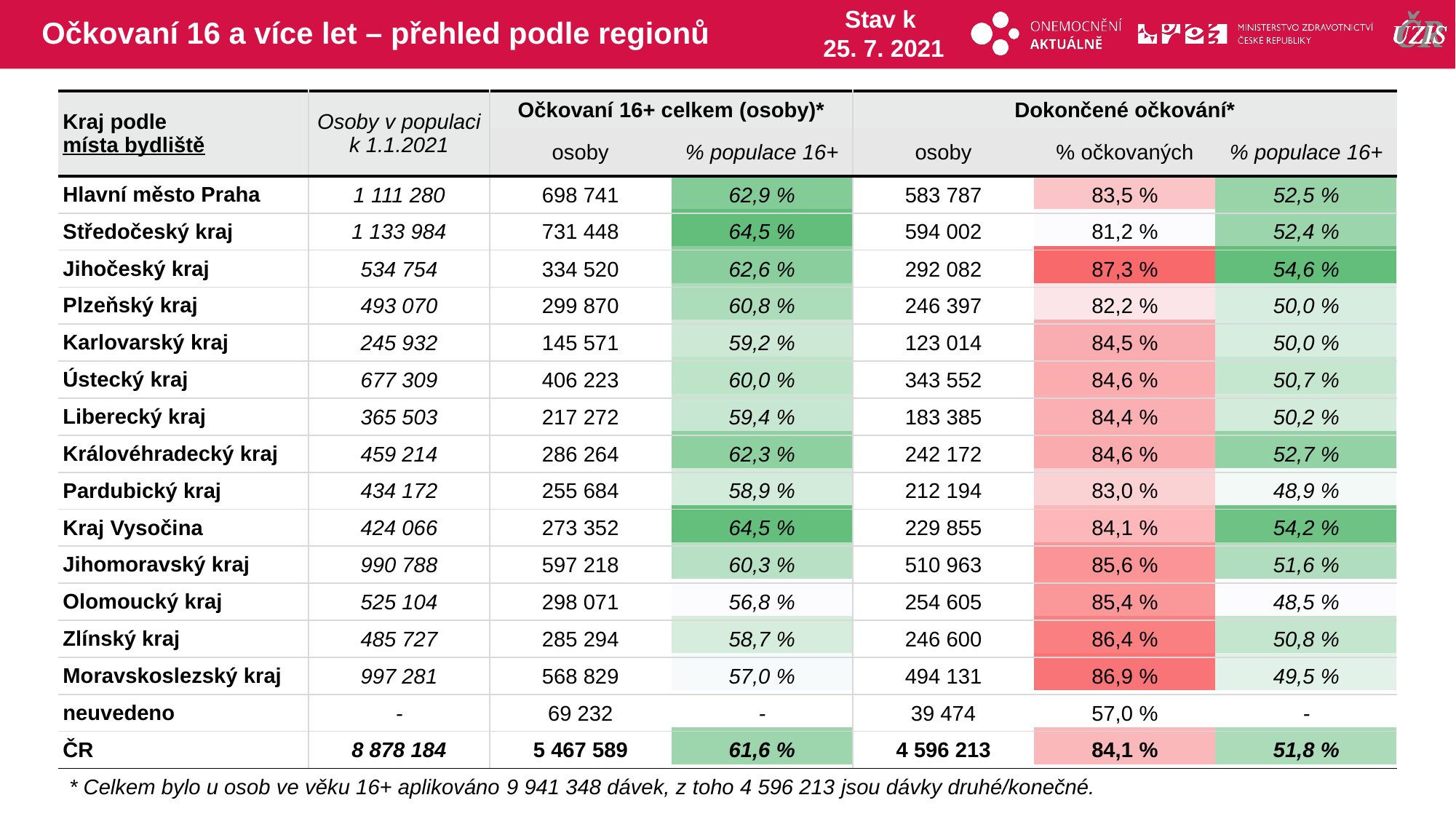

# Očkovaní 16 a více let – přehled podle regionů
Stav k
25. 7. 2021
| Kraj podle místa bydliště | Osoby v populaci k 1.1.2021 | Očkovaní 16+ celkem (osoby)\* |  | Dokončené očkování\* |  |  |
| --- | --- | --- | --- | --- | --- | --- |
|  |  | osoby | % populace 16+ | osoby | % očkovaných | % populace 16+ |
| Hlavní město Praha | 1 111 280 | 698 741 | 62,9 % | 583 787 | 83,5 % | 52,5 % |
| Středočeský kraj | 1 133 984 | 731 448 | 64,5 % | 594 002 | 81,2 % | 52,4 % |
| Jihočeský kraj | 534 754 | 334 520 | 62,6 % | 292 082 | 87,3 % | 54,6 % |
| Plzeňský kraj | 493 070 | 299 870 | 60,8 % | 246 397 | 82,2 % | 50,0 % |
| Karlovarský kraj | 245 932 | 145 571 | 59,2 % | 123 014 | 84,5 % | 50,0 % |
| Ústecký kraj | 677 309 | 406 223 | 60,0 % | 343 552 | 84,6 % | 50,7 % |
| Liberecký kraj | 365 503 | 217 272 | 59,4 % | 183 385 | 84,4 % | 50,2 % |
| Královéhradecký kraj | 459 214 | 286 264 | 62,3 % | 242 172 | 84,6 % | 52,7 % |
| Pardubický kraj | 434 172 | 255 684 | 58,9 % | 212 194 | 83,0 % | 48,9 % |
| Kraj Vysočina | 424 066 | 273 352 | 64,5 % | 229 855 | 84,1 % | 54,2 % |
| Jihomoravský kraj | 990 788 | 597 218 | 60,3 % | 510 963 | 85,6 % | 51,6 % |
| Olomoucký kraj | 525 104 | 298 071 | 56,8 % | 254 605 | 85,4 % | 48,5 % |
| Zlínský kraj | 485 727 | 285 294 | 58,7 % | 246 600 | 86,4 % | 50,8 % |
| Moravskoslezský kraj | 997 281 | 568 829 | 57,0 % | 494 131 | 86,9 % | 49,5 % |
| neuvedeno | - | 69 232 | - | 39 474 | 57,0 % | - |
| ČR | 8 878 184 | 5 467 589 | 61,6 % | 4 596 213 | 84,1 % | 51,8 % |
|  |  |  |  |  |  |
| --- | --- | --- | --- | --- | --- |
|  |  |  |  |  |  |
|  |  |  |  |  |  |
|  |  |  |  |  |  |
|  |  |  |  |  |  |
|  |  |  |  |  |  |
|  |  |  |  |  |  |
|  |  |  |  |  |  |
|  |  |  |  |  |  |
|  |  |  |  |  |  |
|  |  |  |  |  |  |
|  |  |  |  |  |  |
|  |  |  |  |  |  |
|  |  |  |  |  |  |
|  |  |  |  |  |  |
|  |  |  |  |  |  |
* Celkem bylo u osob ve věku 16+ aplikováno 9 941 348 dávek, z toho 4 596 213 jsou dávky druhé/konečné.